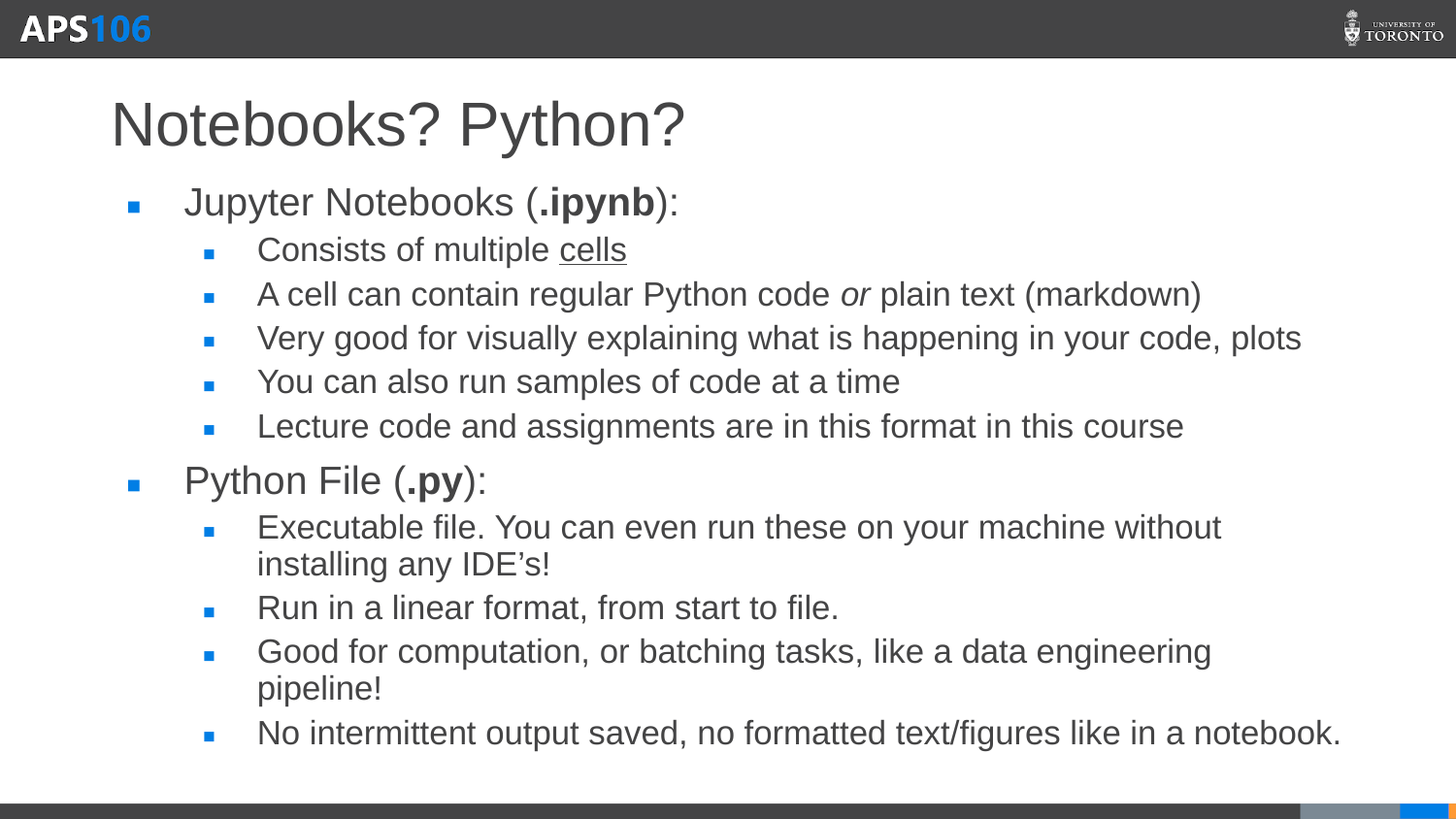

# Notebooks? Python?
Jupyter Notebooks (.ipynb):
Consists of multiple cells
A cell can contain regular Python code or plain text (markdown)
Very good for visually explaining what is happening in your code, plots
You can also run samples of code at a time
Lecture code and assignments are in this format in this course
Python File (.py):
Executable file. You can even run these on your machine without installing any IDE’s!
Run in a linear format, from start to file.
Good for computation, or batching tasks, like a data engineering pipeline!
No intermittent output saved, no formatted text/figures like in a notebook.